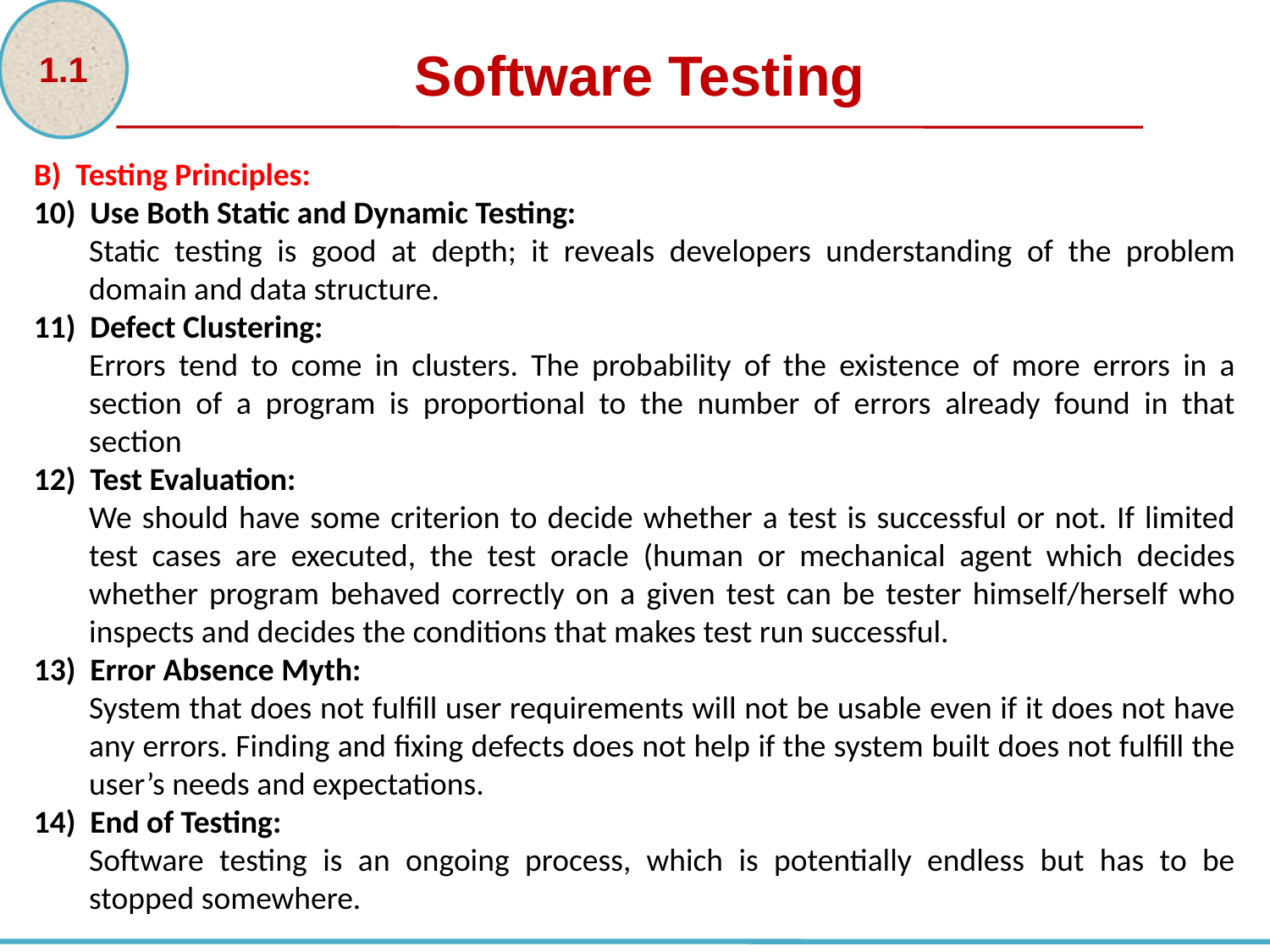

1.1
Software Testing
B)  Testing Principles:
10)  Use Both Static and Dynamic Testing:
Static testing is good at depth; it reveals developers understanding of the problem domain and data structure.
11)  Defect Clustering:
Errors tend to come in clusters. The probability of the existence of more errors in a section of a program is proportional to the number of errors already found in that section
12)  Test Evaluation:
We should have some criterion to decide whether a test is successful or not. If limited test cases are executed, the test oracle (human or mechanical agent which decides whether program behaved correctly on a given test can be tester himself/herself who inspects and decides the conditions that makes test run successful.
13)  Error Absence Myth:
System that does not fulfill user requirements will not be usable even if it does not have any errors. Finding and fixing defects does not help if the system built does not fulfill the user’s needs and expectations.
14)  End of Testing:
Software testing is an ongoing process, which is potentially endless but has to be stopped somewhere.